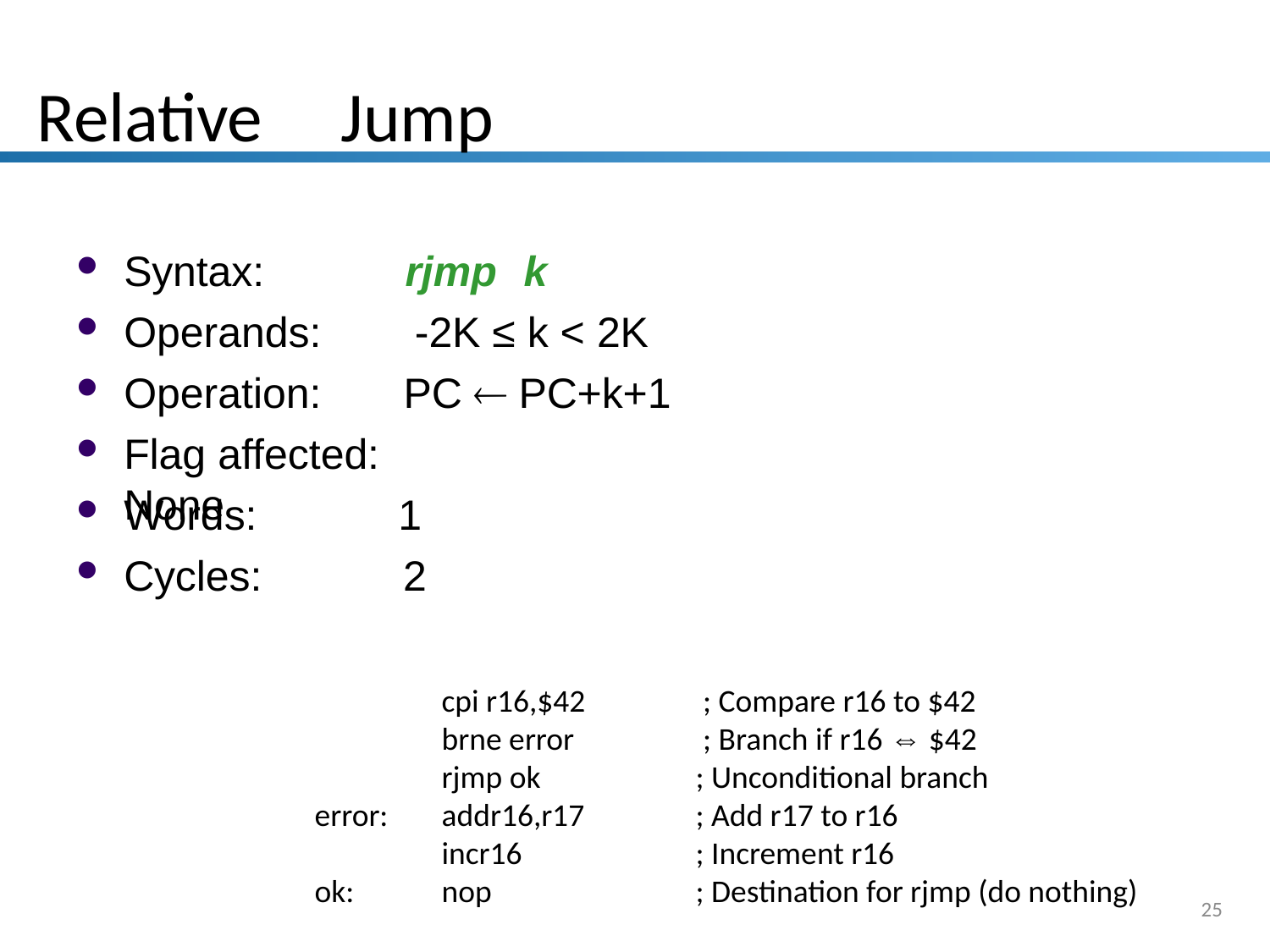

# Relative	Jump
Syntax:
Operands:
Operation:
rjmp	k
-2K ≤ k < 2K  PC ← PC+k+1
Flag affected:	None
Words:
Cycles:
1
2
	cpi r16,$42	 ; Compare r16 to $42
	brne error	 ; Branch if r16 ⇔ $42
	rjmp ok 		; Unconditional branch
error: 	addr16,r17 	; Add r17 to r16
	incr16 		; Increment r16
ok: 	nop 		; Destination for rjmp (do nothing)
25